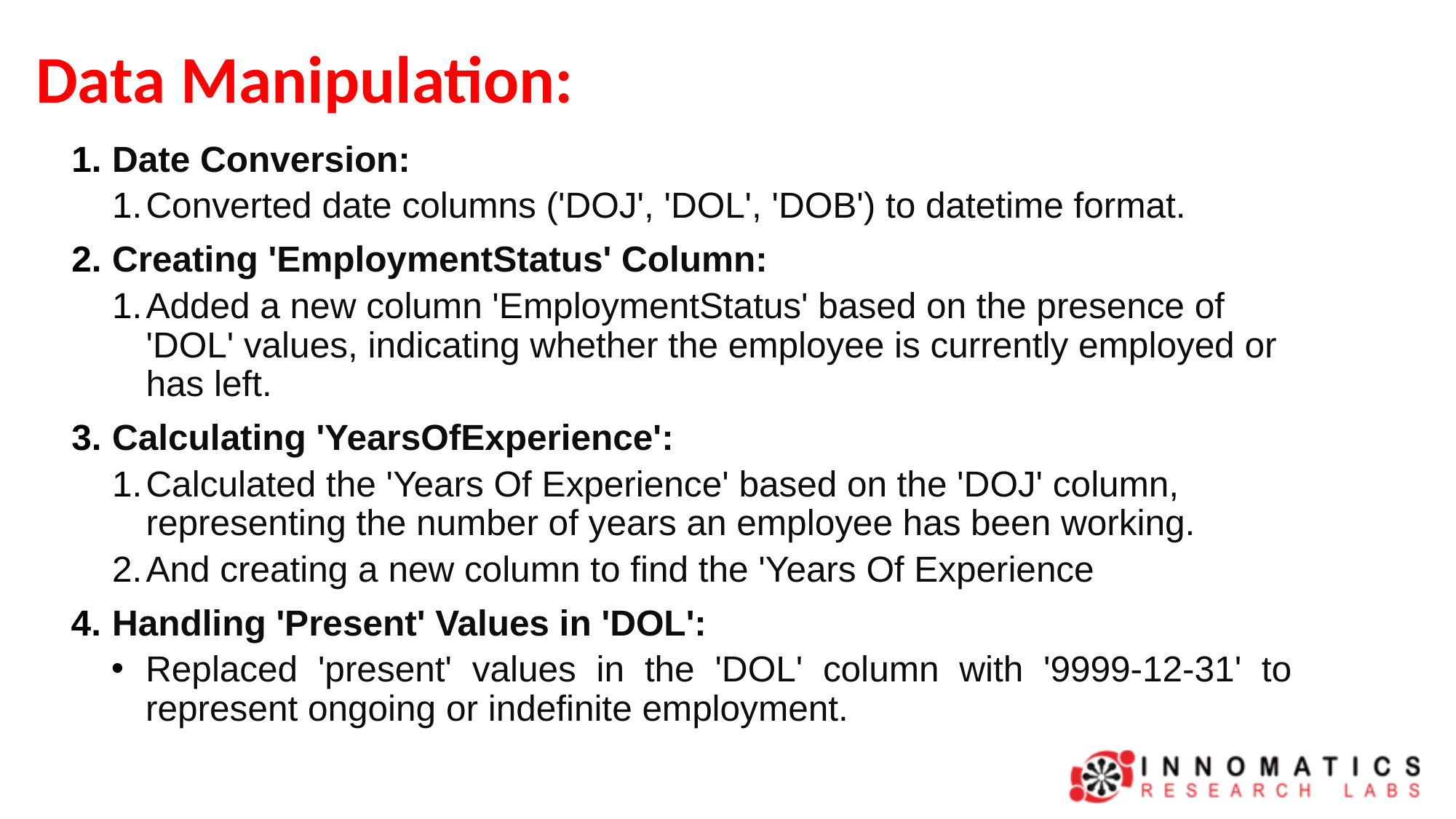

# Data Manipulation:
Date Conversion:
Converted date columns ('DOJ', 'DOL', 'DOB') to datetime format.
Creating 'EmploymentStatus' Column:
Added a new column 'EmploymentStatus' based on the presence of 'DOL' values, indicating whether the employee is currently employed or has left.
Calculating 'YearsOfExperience':
Calculated the 'Years Of Experience' based on the 'DOJ' column, representing the number of years an employee has been working.
And creating a new column to find the 'Years Of Experience
Handling 'Present' Values in 'DOL':
Replaced 'present' values in the 'DOL' column with '9999-12-31' to represent ongoing or indefinite employment.